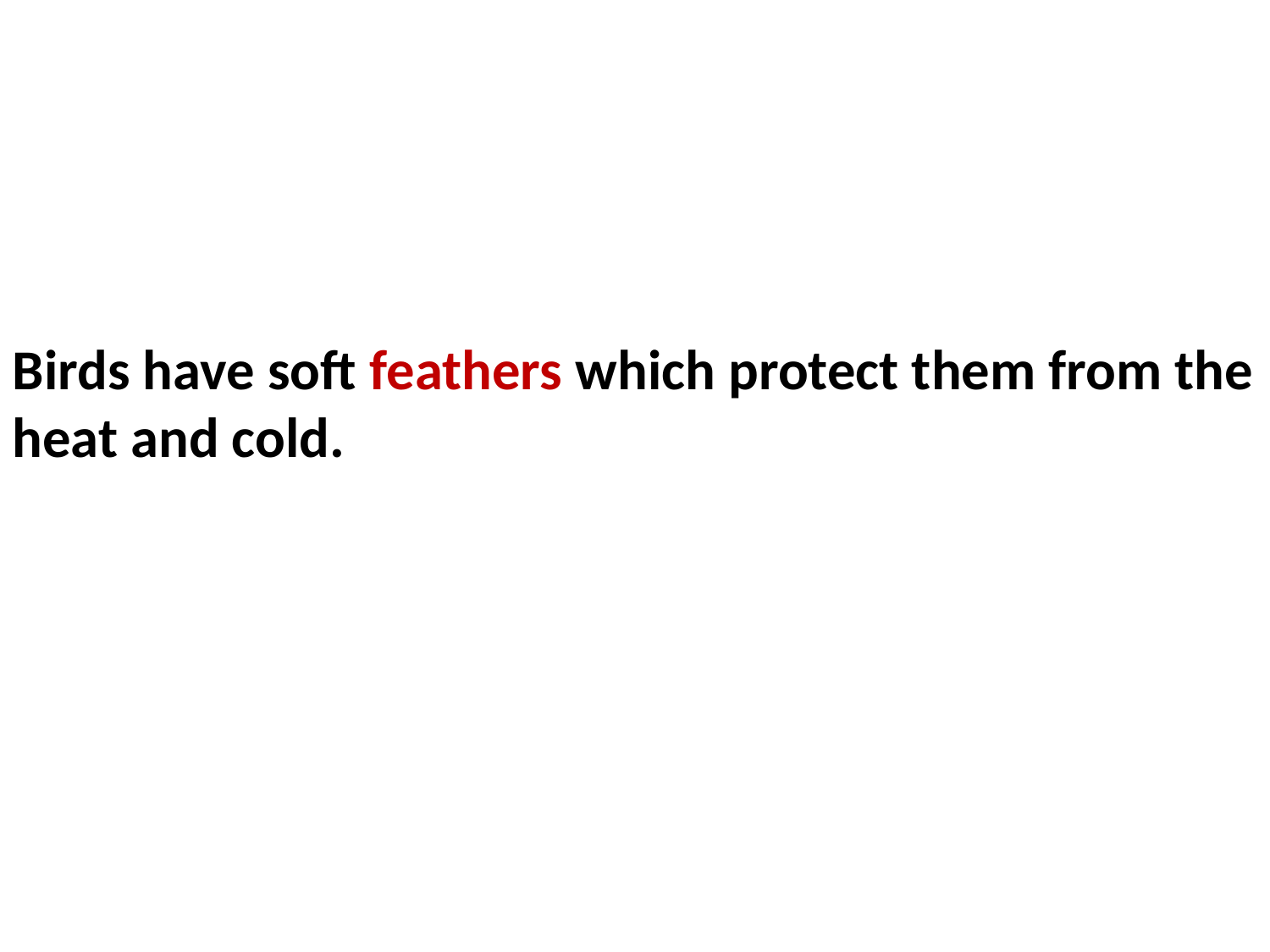

Birds have soft feathers which protect them from the heat and cold.